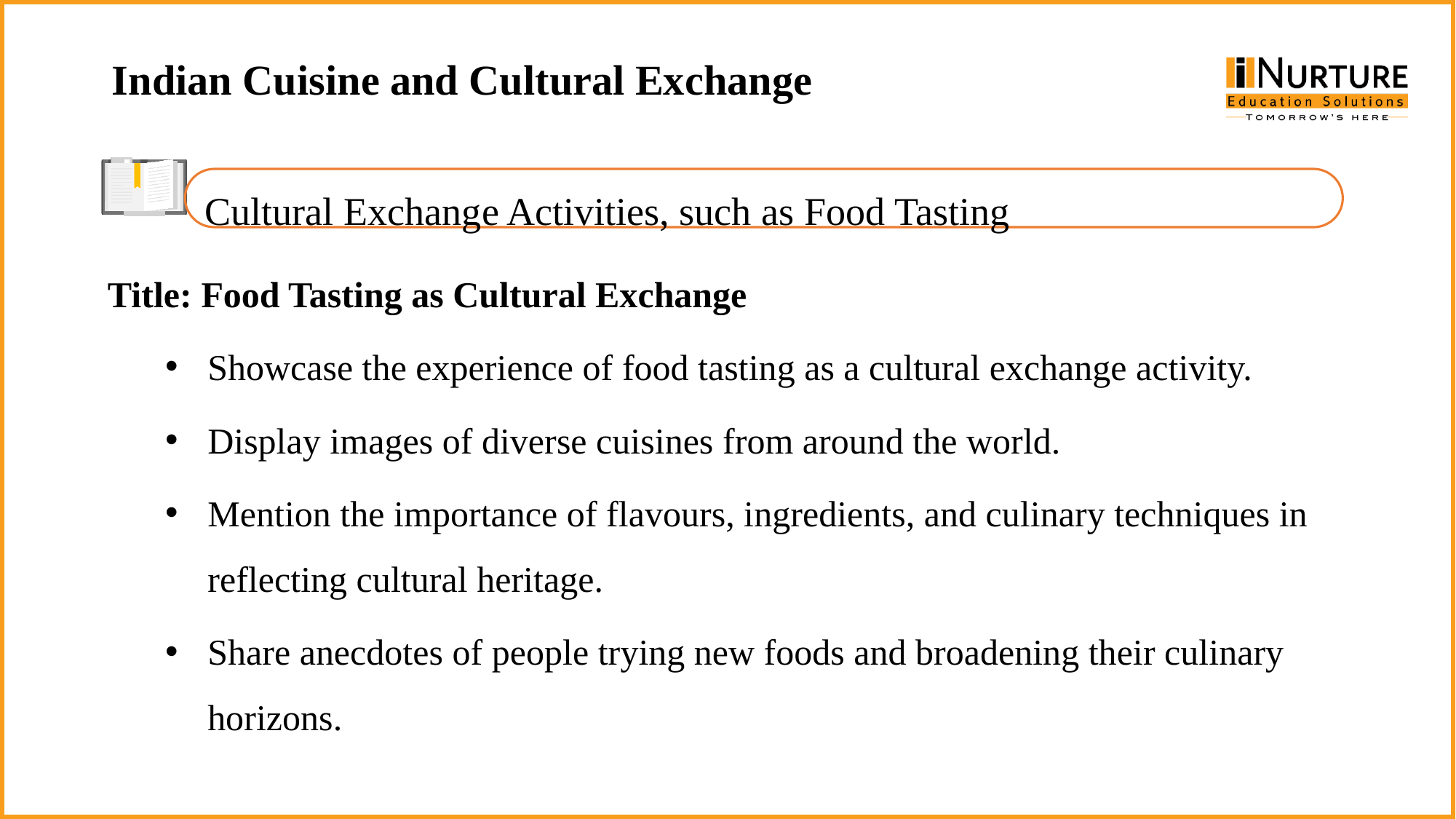

Indian Cuisine and Cultural Exchange

Cultural Exchange Activities, such as Food Tasting
Title: Food Tasting as Cultural Exchange
Showcase the experience of food tasting as a cultural exchange activity.
Display images of diverse cuisines from around the world.
Mention the importance of flavours, ingredients, and culinary techniques in reflecting cultural heritage.
Share anecdotes of people trying new foods and broadening their culinary horizons.